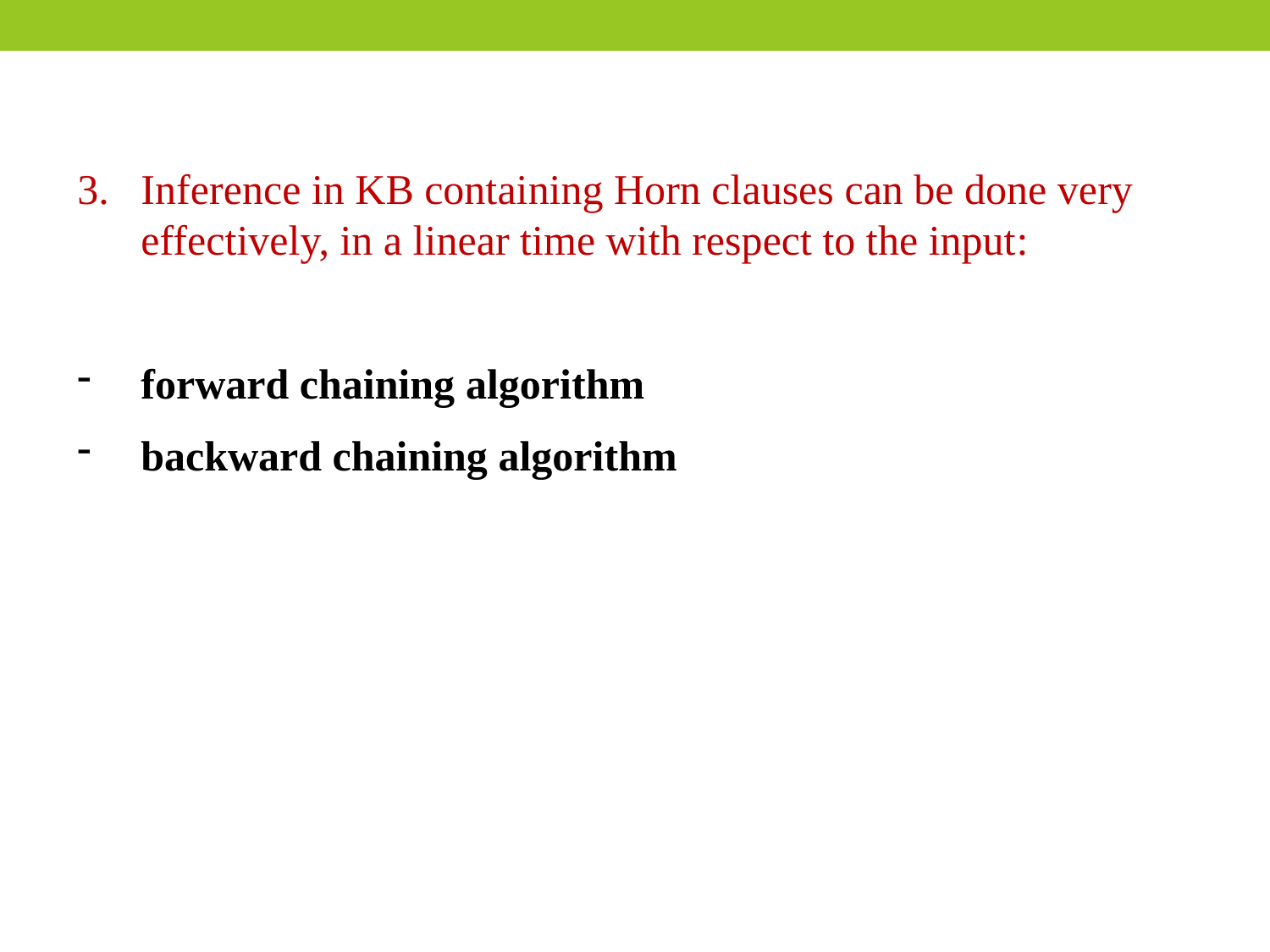

Inference in KB containing Horn clauses can be done very effectively, in a linear time with respect to the input:

forward chaining algorithm
backward chaining algorithm